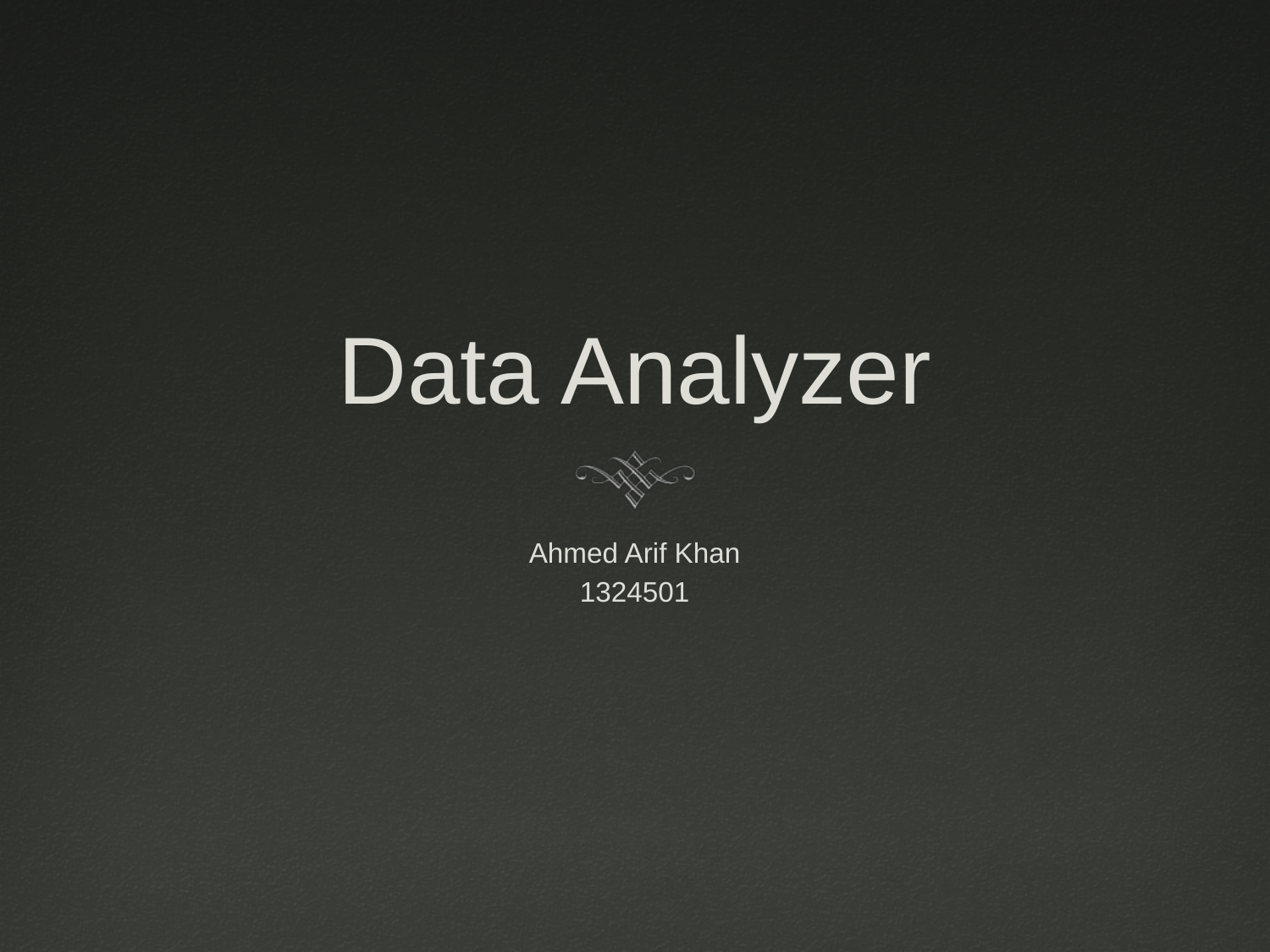

# Data Analyzer
Ahmed Arif Khan
1324501